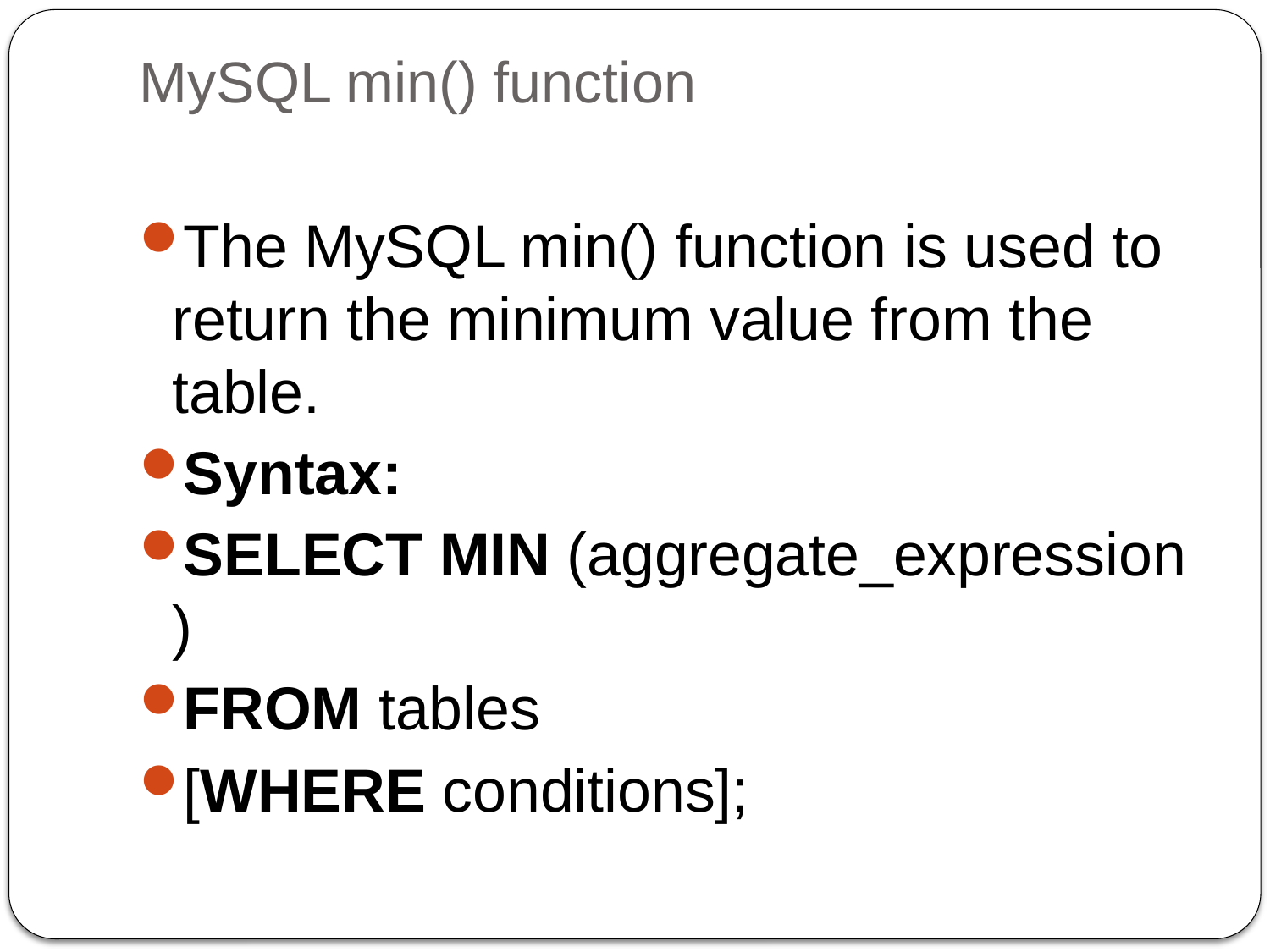

# MySQL min() function
The MySQL min() function is used to return the minimum value from the table.
Syntax:
SELECT MIN (aggregate_expression)
FROM tables
[WHERE conditions];